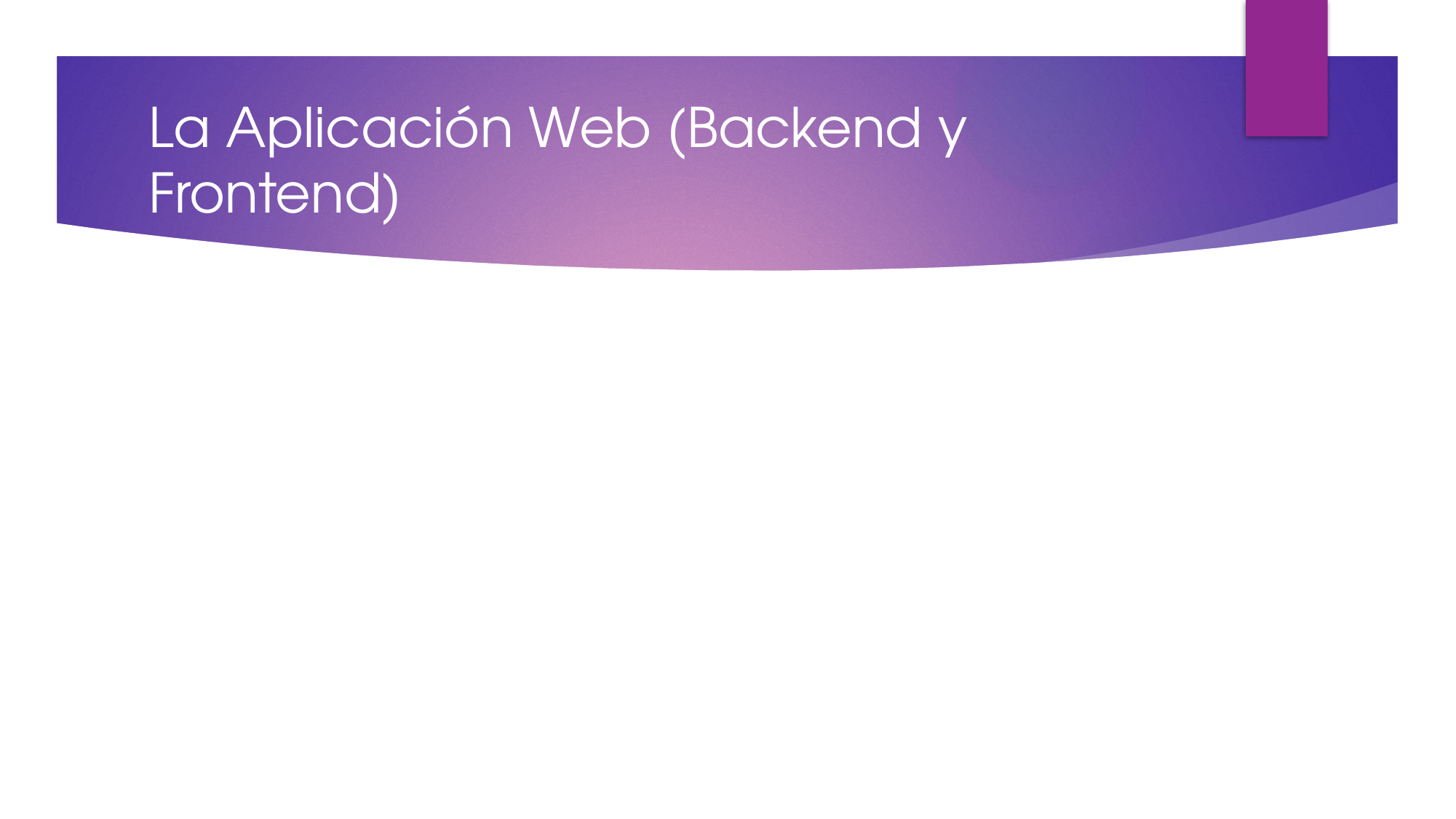

# La Aplicación Web (Backend y Frontend)